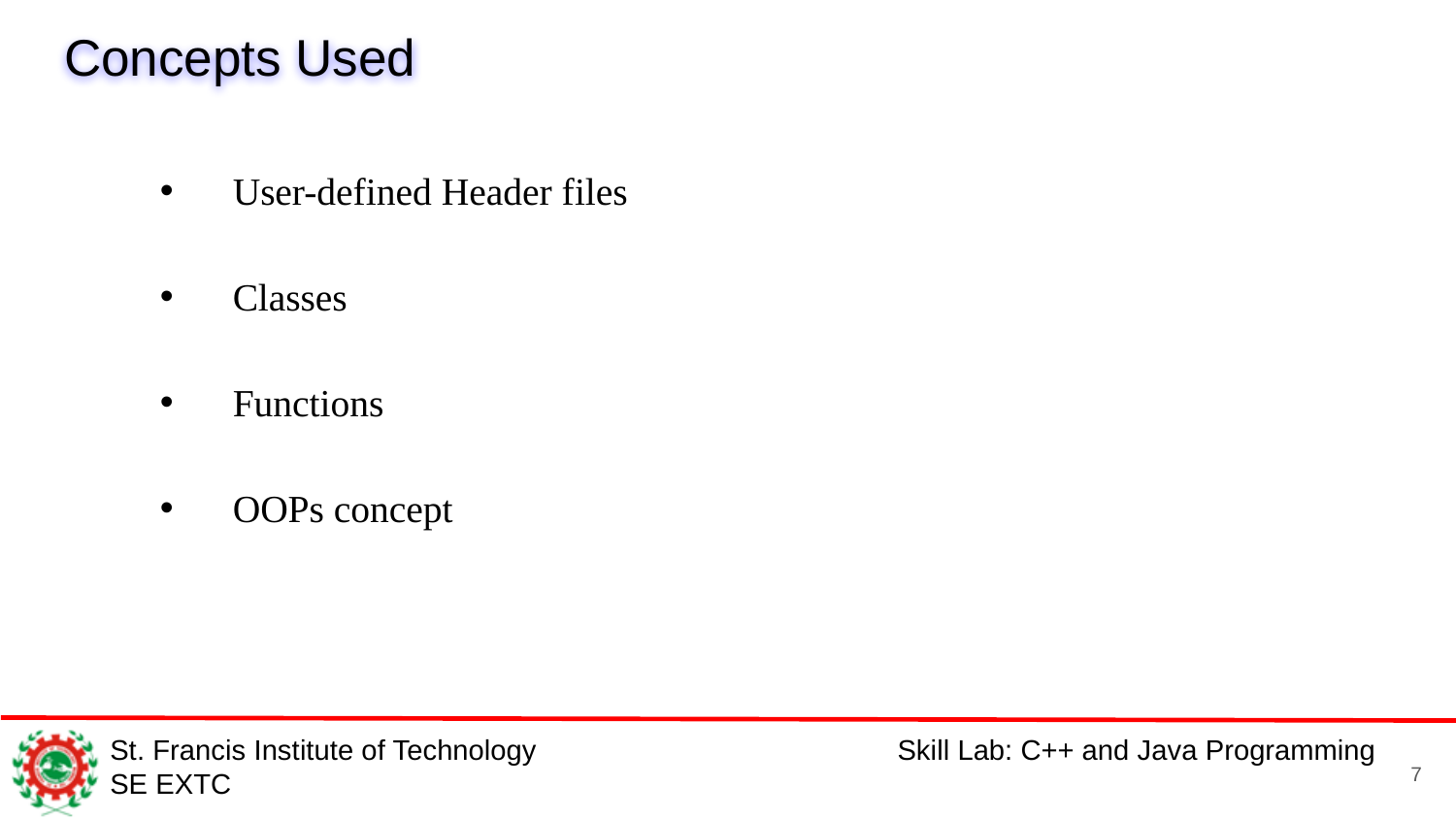

# Concepts Used
User-defined Header files

Classes

Functions

OOPs concept

7